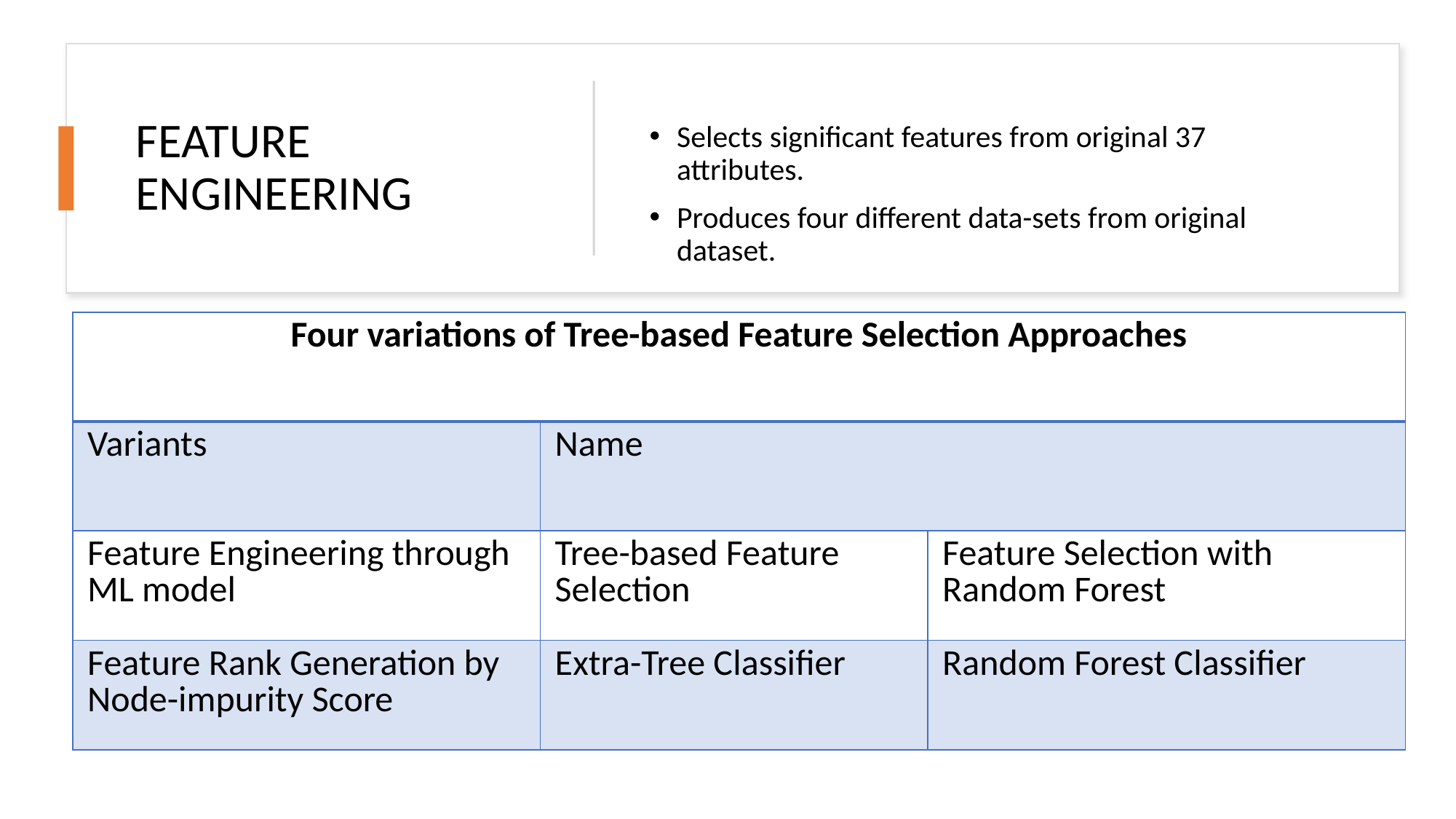

# FEATURE ENGINEERING

Selects significant features from original 37 attributes.
Produces four different data-sets from original dataset.

| Four variations of Tree-based Feature Selection Approaches |  |  |
| --- | --- | --- |
| Variants | Name |  |
| Feature Engineering through ML model | Tree-based Feature Selection | Feature Selection with Random Forest |
| Feature Rank Generation by Node-impurity Score | Extra-Tree Classifier | Random Forest Classifier |
IS'2020                      VARNA, BULGARIA
7